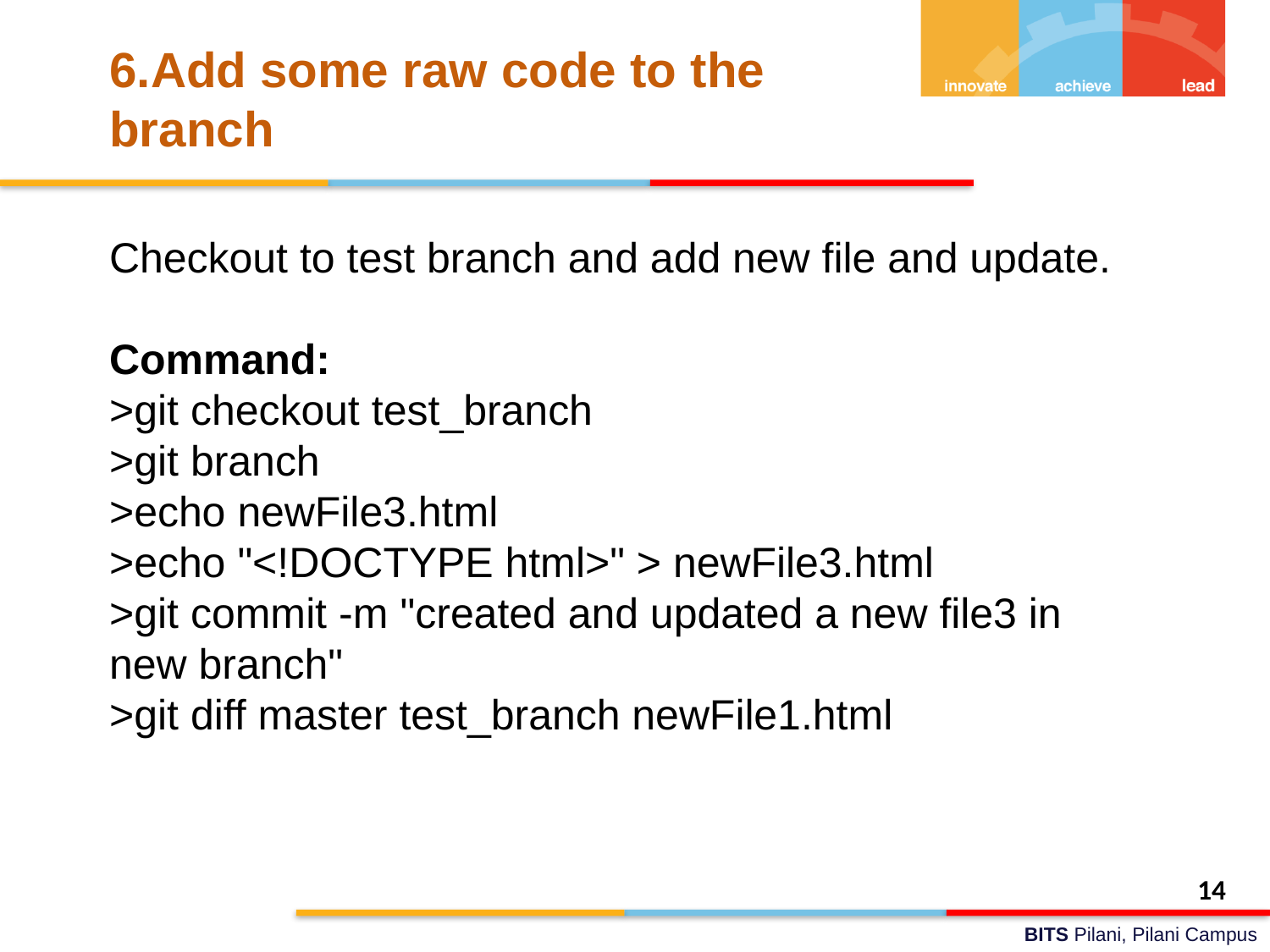

# 6.Add some raw code to the branch
Checkout to test branch and add new file and update.

Command:
>git checkout test_branch
>git branch
>echo newFile3.html
>echo "<!DOCTYPE html>" > newFile3.html
>git commit -m "created and updated a new file3 in new branch"
>git diff master test_branch newFile1.html

14